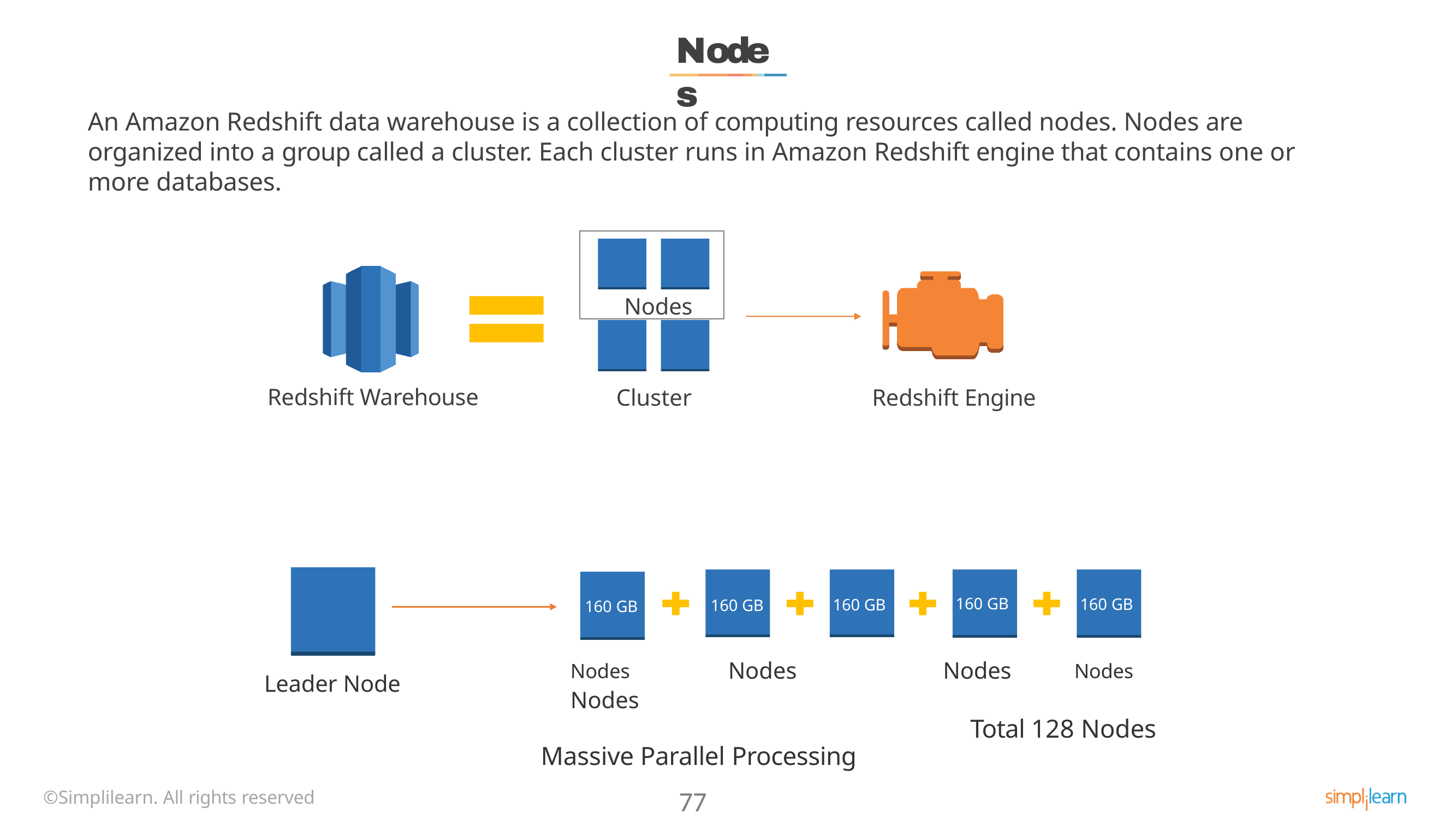

# Nodes

An Amazon Redshift data warehouse is a collection of computing resources called nodes. Nodes are  organized into a group called a cluster. Each cluster runs in Amazon Redshift engine that contains one or  more databases.

Nodes

Redshift Warehouse
Cluster
Redshift Engine

160 GB
160 GB
160 GB
160 GB
160 GB

Nodes	Nodes
Total 128 Nodes
Nodes	Nodes	Nodes
Massive Parallel Processing
Leader Node
©Simplilearn. All rights reserved
77